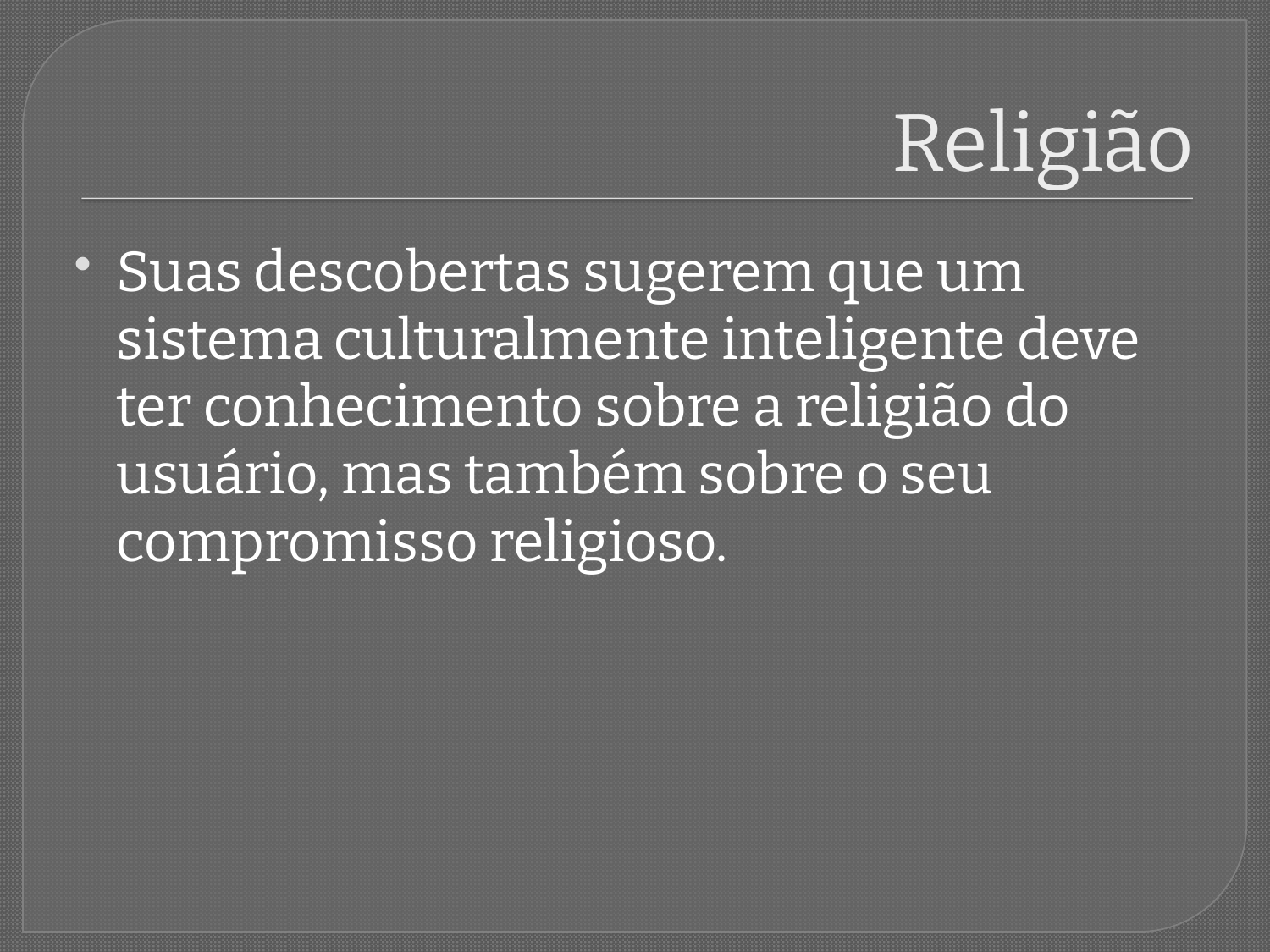

# Religião
Suas descobertas sugerem que um sistema culturalmente inteligente deve ter conhecimento sobre a religião do usuário, mas também sobre o seu compromisso religioso.